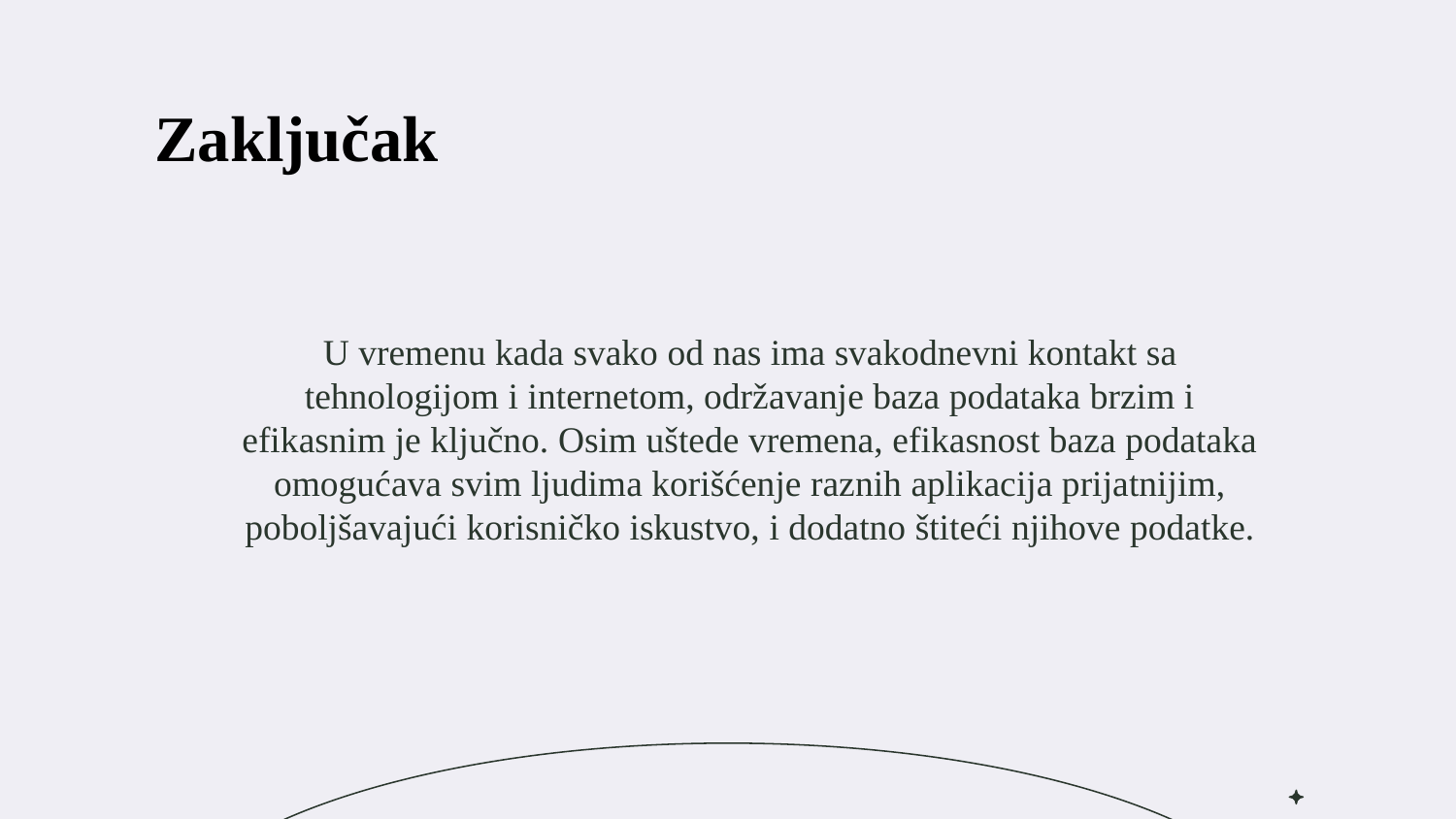

Zaključak
U vremenu kada svako od nas ima svakodnevni kontakt sa tehnologijom i internetom, održavanje baza podataka brzim i efikasnim je ključno. Osim uštede vremena, efikasnost baza podataka omogućava svim ljudima korišćenje raznih aplikacija prijatnijim, poboljšavajući korisničko iskustvo, i dodatno štiteći njihove podatke.